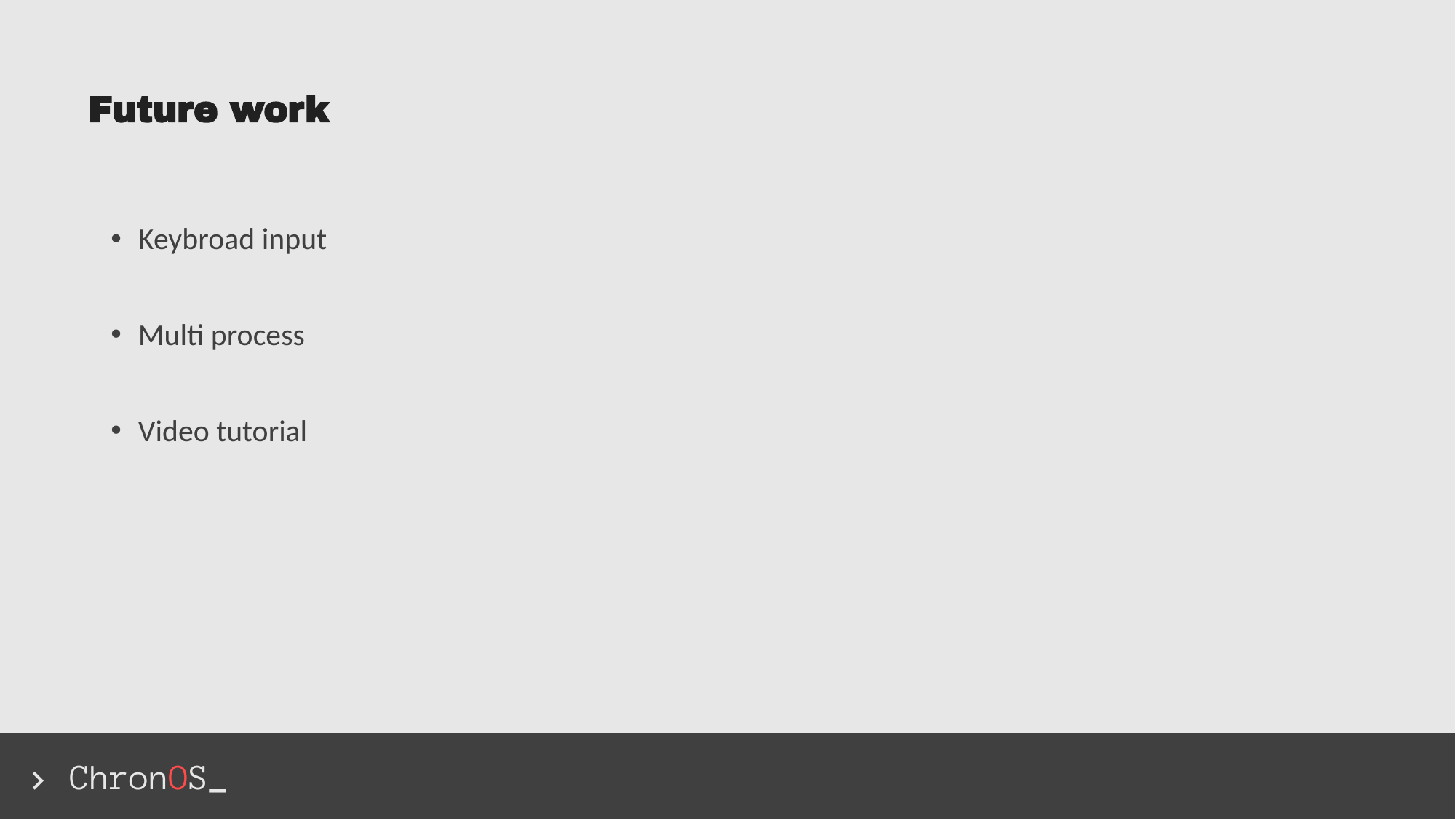

# Future work
Keybroad input

Multi process

Video tutorial

> ChronOS_